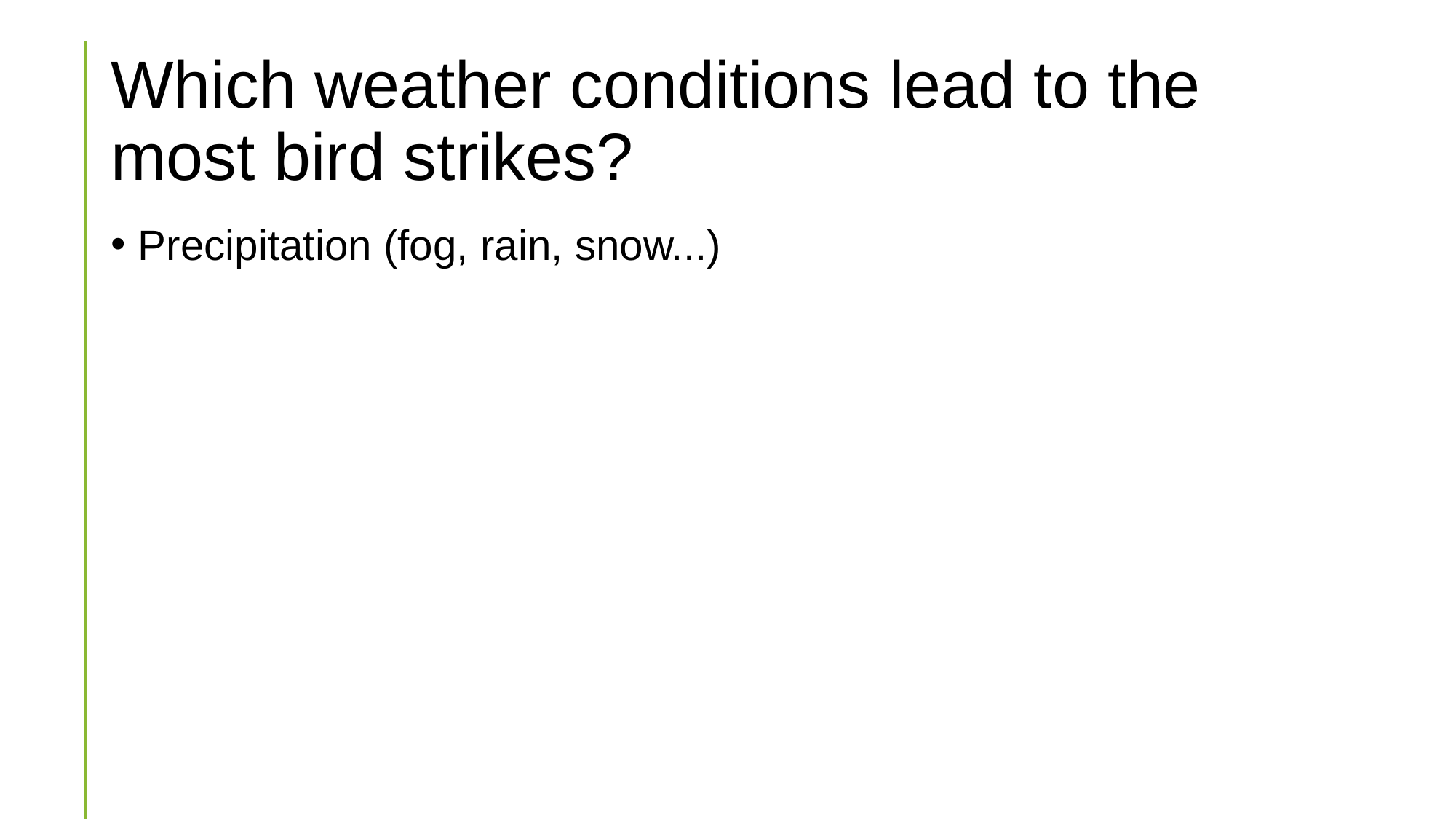

# Which weather conditions lead to the most bird strikes?
Precipitation (fog, rain, snow...)